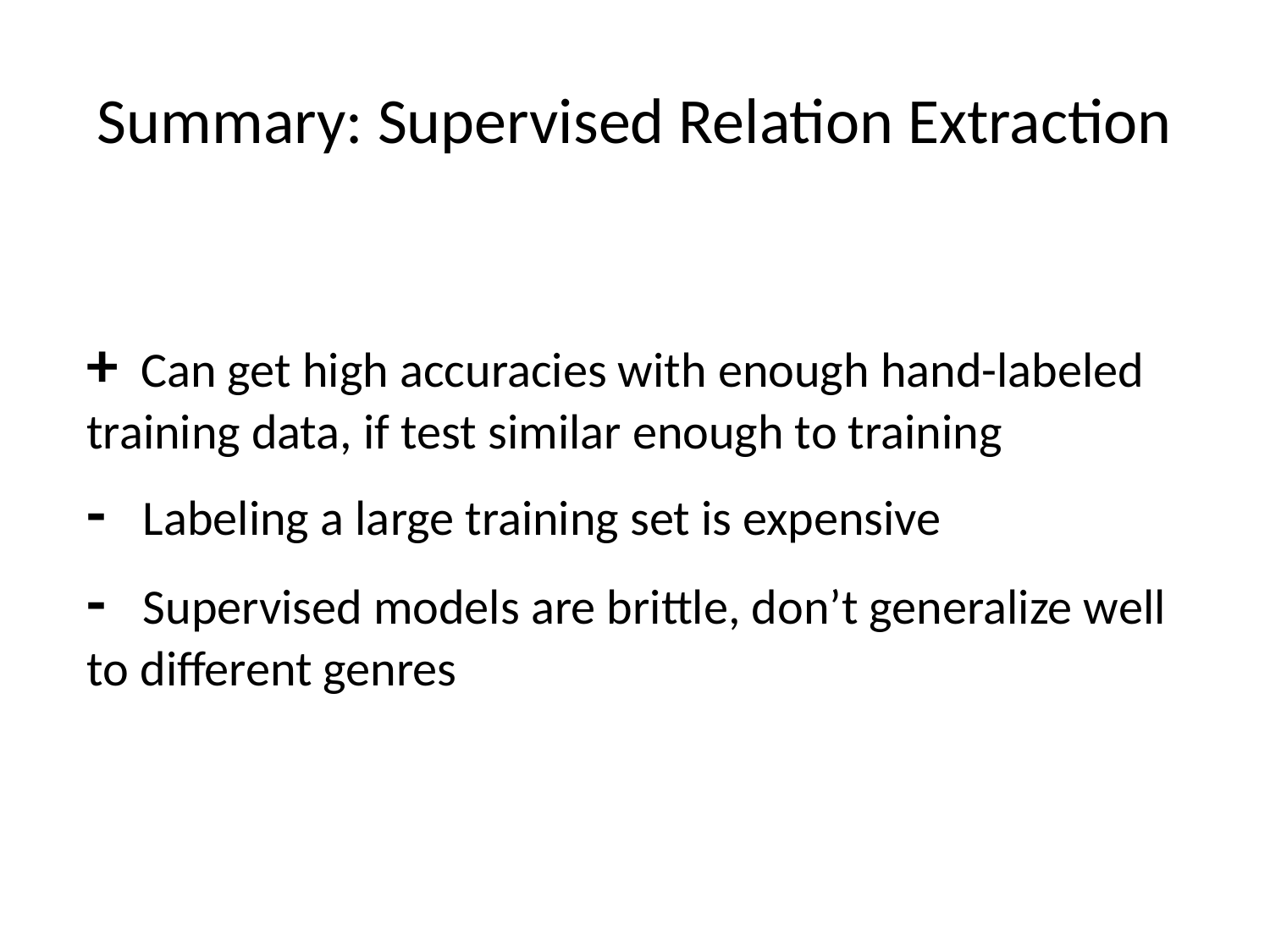

# Summary: Supervised Relation Extraction
+  Can get high accuracies with enough hand-labeled training data, if test similar enough to training
-   Labeling a large training set is expensive
-   Supervised models are brittle, don’t generalize well to different genres